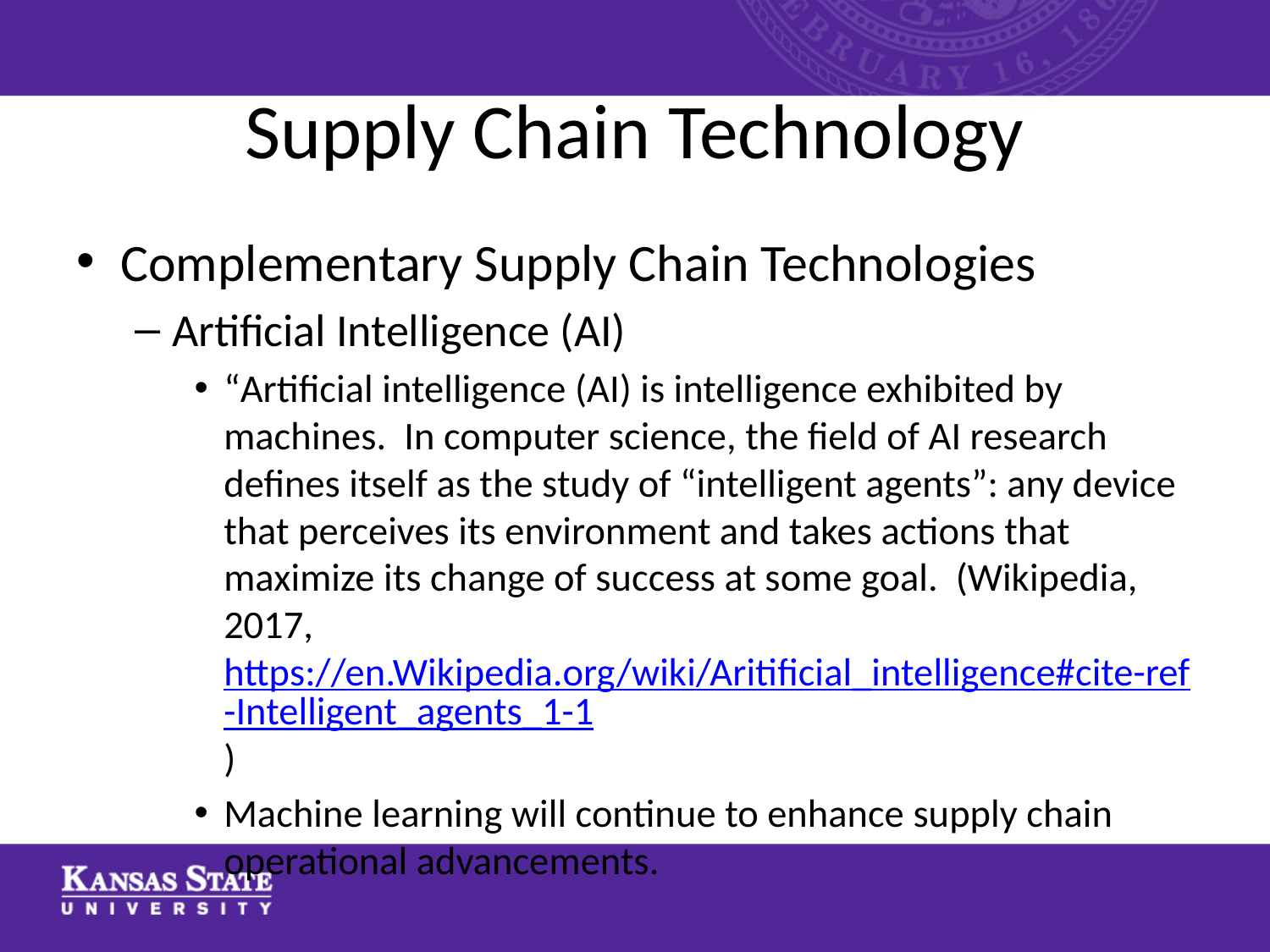

# Supply Chain Technology
Complementary Supply Chain Technologies
Artificial Intelligence (AI)
“Artificial intelligence (AI) is intelligence exhibited by machines.  In computer science, the field of AI research defines itself as the study of “intelligent agents”: any device that perceives its environment and takes actions that maximize its change of success at some goal.  (Wikipedia, 2017, https://en.Wikipedia.org/wiki/Aritificial_intelligence#cite-ref-Intelligent_agents_1-1)
Machine learning will continue to enhance supply chain operational advancements.